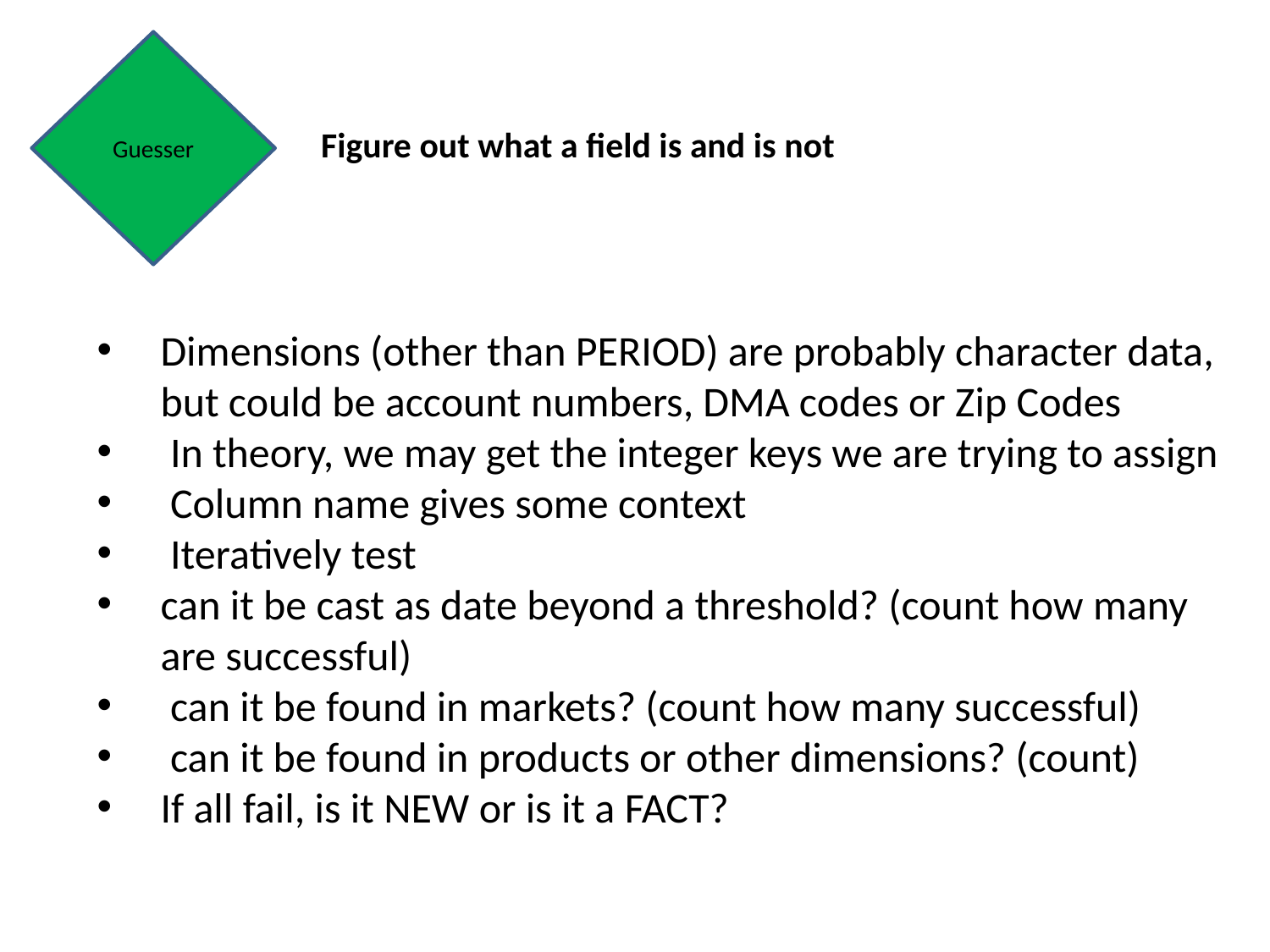

Guesser
Figure out what a field is and is not
Dimensions (other than PERIOD) are probably character data, but could be account numbers, DMA codes or Zip Codes
 In theory, we may get the integer keys we are trying to assign
 Column name gives some context
 Iteratively test
can it be cast as date beyond a threshold? (count how many are successful)
 can it be found in markets? (count how many successful)
 can it be found in products or other dimensions? (count)
If all fail, is it NEW or is it a FACT?